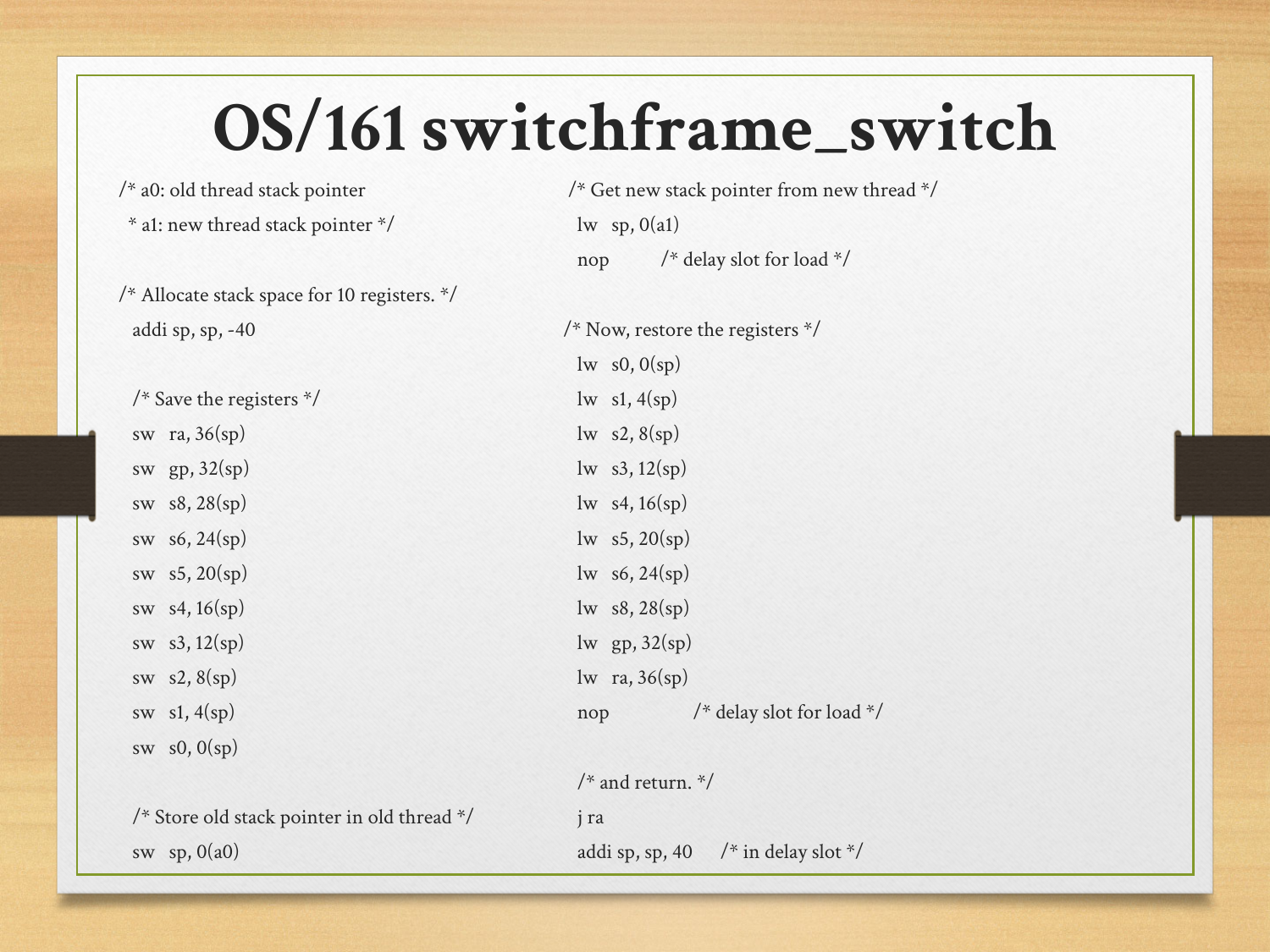

OS/161 switchframe_switch
/* a0: old thread stack pointer
  * a1: new thread stack pointer */

/* Allocate stack space for 10 registers. */
   addi sp, sp, -40

   /* Save the registers */
   sw   ra, 36(sp)
   sw   gp, 32(sp)
   sw   s8, 28(sp)
   sw   s6, 24(sp)
   sw   s5, 20(sp)
   sw   s4, 16(sp)
   sw   s3, 12(sp)
   sw   s2, 8(sp)
   sw   s1, 4(sp)
   sw   s0, 0(sp)

   /* Store old stack pointer in old thread */
   sw   sp, 0(a0)

 /* Get new stack pointer from new thread */
   lw   sp, 0(a1)
   nop           /* delay slot for load */

/* Now, restore the registers */
   lw   s0, 0(sp)
   lw   s1, 4(sp)
   lw   s2, 8(sp)
   lw   s3, 12(sp)
   lw   s4, 16(sp)
   lw   s5, 20(sp)
   lw   s6, 24(sp)
   lw   s8, 28(sp)
   lw   gp, 32(sp)
   lw   ra, 36(sp)
   nop                  /* delay slot for load */

   /* and return. */
   j ra
   addi sp, sp, 40      /* in delay slot */